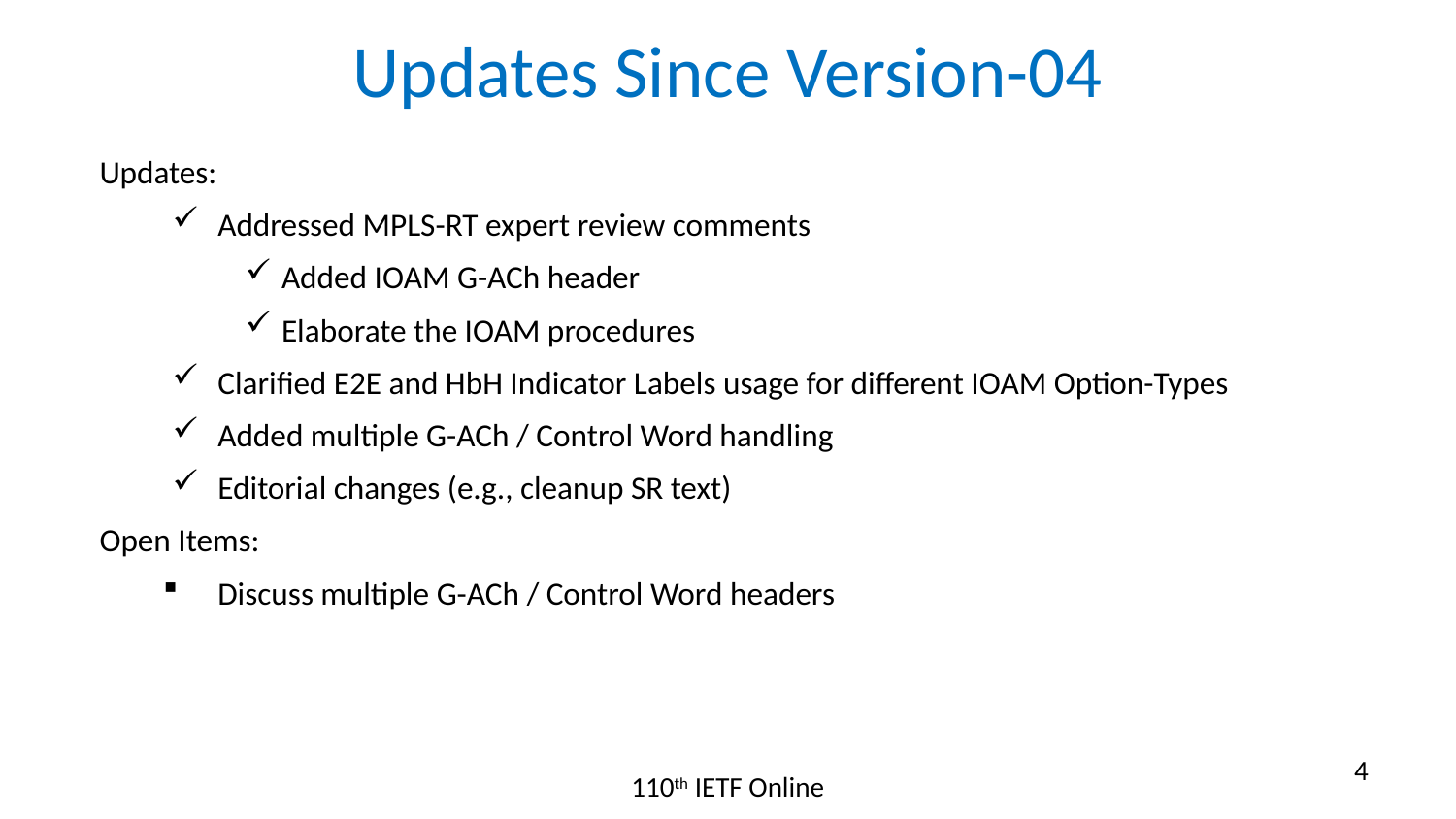

# Updates Since Version-04
Updates:
Addressed MPLS-RT expert review comments
Added IOAM G-ACh header
Elaborate the IOAM procedures
Clarified E2E and HbH Indicator Labels usage for different IOAM Option-Types
Added multiple G-ACh / Control Word handling
Editorial changes (e.g., cleanup SR text)
Open Items:
Discuss multiple G-ACh / Control Word headers
4
110th IETF Online